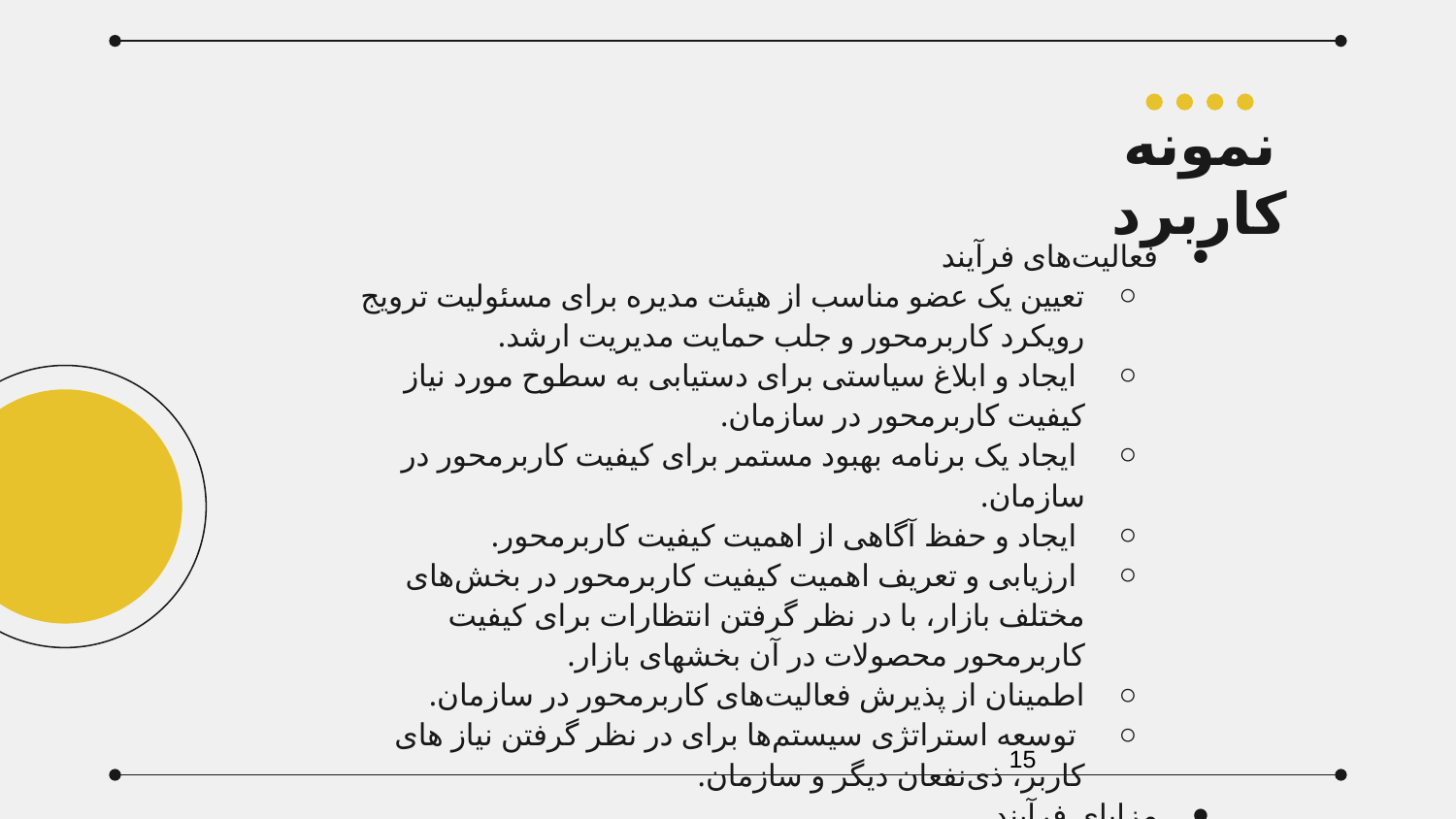

نمونه کاربرد
فعالیت‌های فرآیند
تعیین یک عضو مناسب از هیئت مدیره برای مسئولیت ترویج رویکرد کاربرمحور و جلب حمایت مدیریت ارشد.
 ایجاد و ابلاغ سیاستی برای دستیابی به سطوح مورد نیاز کیفیت کاربرمحور در سازمان.
 ایجاد یک برنامه بهبود مستمر برای کیفیت کاربرمحور در سازمان.
 ایجاد و حفظ آگاهی از اهمیت کیفیت کاربرمحور.
 ارزیابی و تعریف اهمیت کیفیت کاربرمحور در بخش‌های مختلف بازار، با در نظر گرفتن انتظارات برای کیفیت کاربرمحور محصولات در آن بخشهای بازار.
اطمینان از پذیرش فعالیت‌های کاربرمحور در سازمان.
 توسعه استراتژی سیستم‌ها برای در نظر گرفتن نیاز های کاربر، ذی‌نفعان دیگر و سازمان.
مزایای فرآیند
سازمان کیفیت کاربرمحور را در نظر می‌گیرد.

15